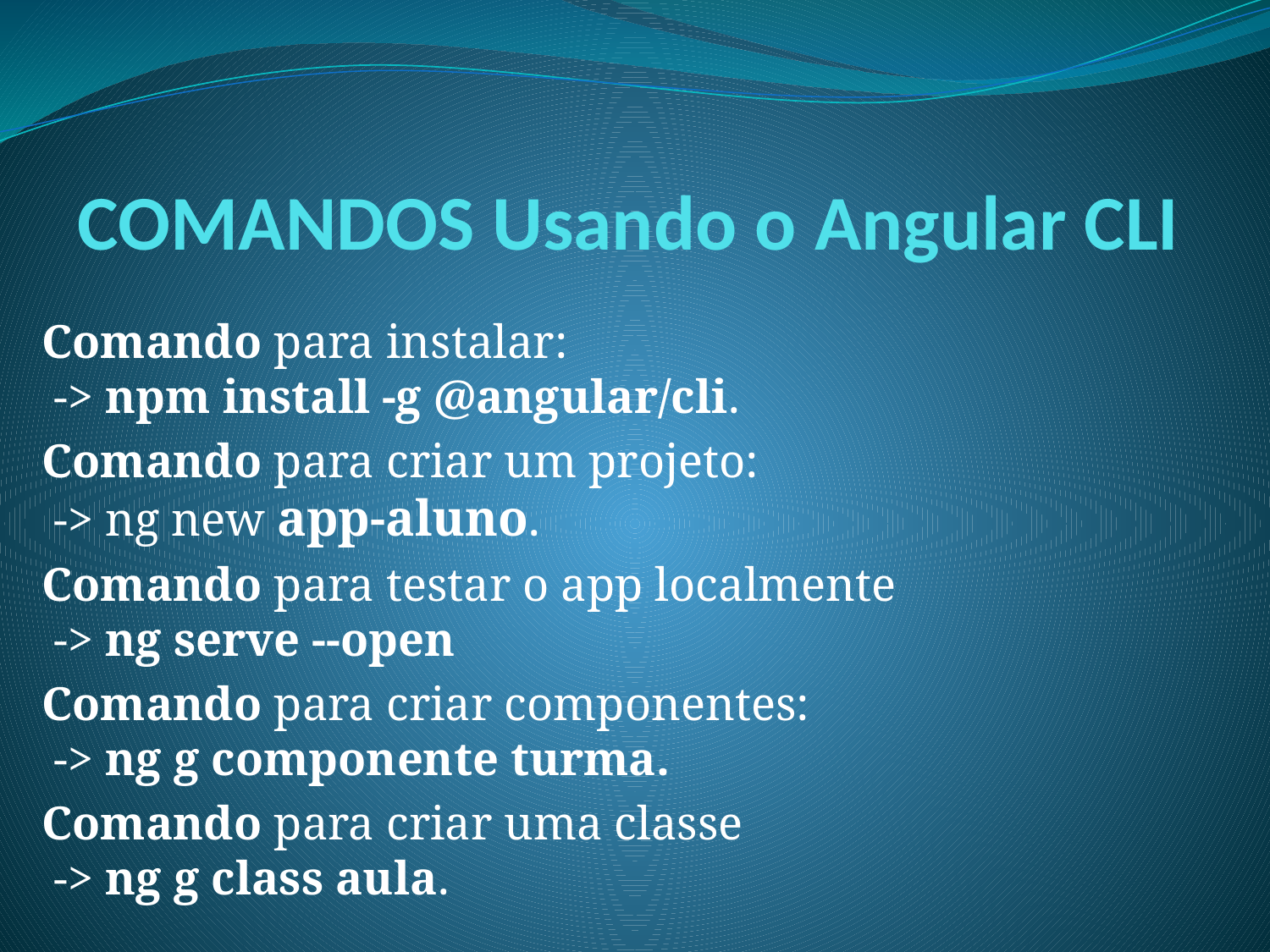

# COMANDOS Usando o Angular CLI
Comando para instalar:
 -> npm install -g @angular/cli.
Comando para criar um projeto:
 -> ng new app-aluno.
Comando para testar o app localmente
 -> ng serve --open
Comando para criar componentes:
 -> ng g componente turma.
Comando para criar uma classe
 -> ng g class aula.